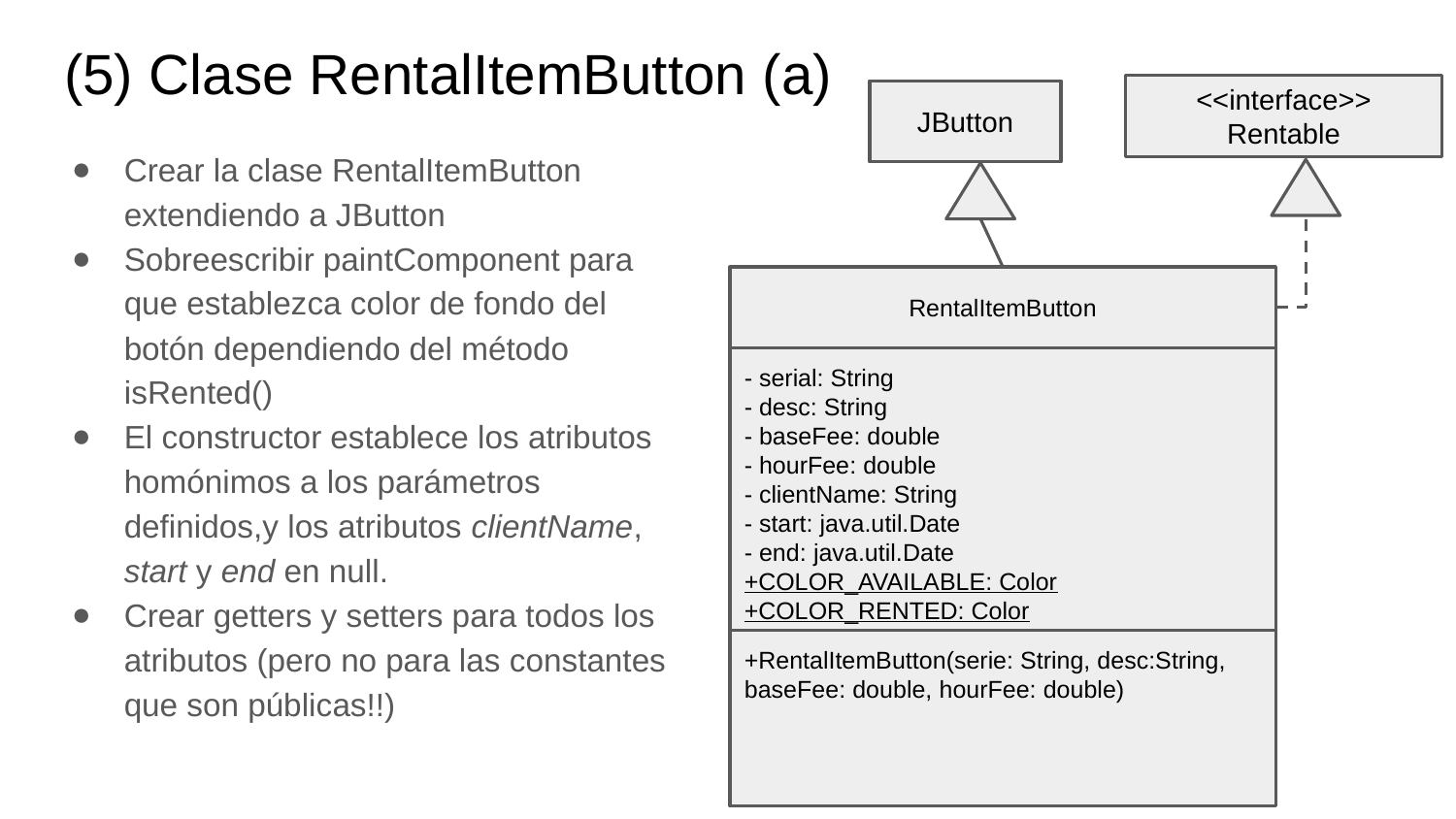

# (5) Clase RentalItemButton (a)
<<interface>>
Rentable
JButton
Crear la clase RentalItemButton extendiendo a JButton
Sobreescribir paintComponent para que establezca color de fondo del botón dependiendo del método isRented()
El constructor establece los atributos homónimos a los parámetros definidos,y los atributos clientName, start y end en null.
Crear getters y setters para todos los atributos (pero no para las constantes que son públicas!!)

RentalItemButton
- serial: String
- desc: String
- baseFee: double
- hourFee: double
- clientName: String
- start: java.util.Date
- end: java.util.Date
+COLOR_AVAILABLE: Color
+COLOR_RENTED: Color
+RentalItemButton(serie: String, desc:String, baseFee: double, hourFee: double)